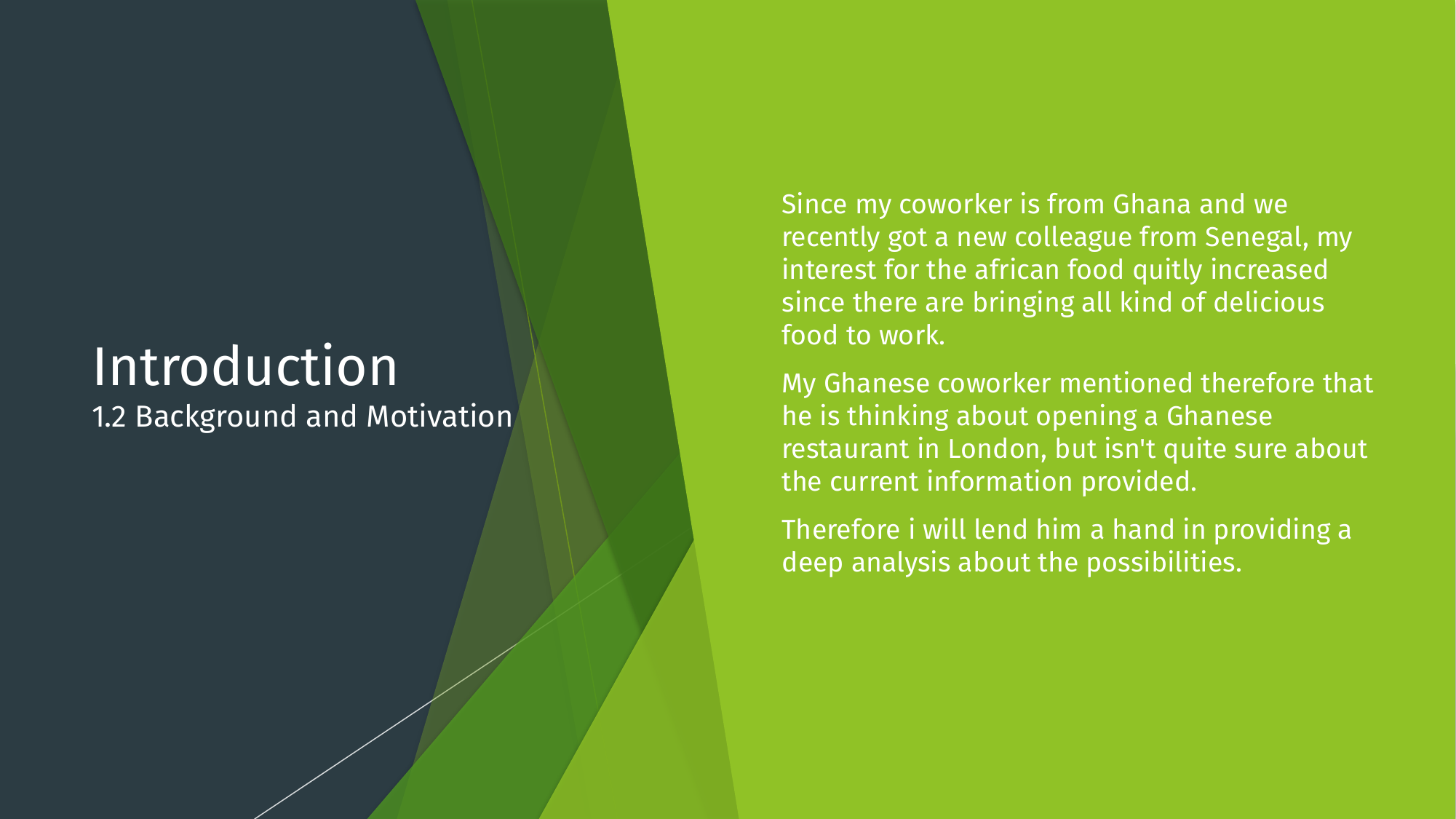

# Introduction 1.2 Background and Motivation
Since my coworker is from Ghana and we recently got a new colleague from Senegal, my interest for the african food quitly increased since there are bringing all kind of delicious food to work.
My Ghanese coworker mentioned therefore that he is thinking about opening a Ghanese restaurant in London, but isn't quite sure about the current information provided.
Therefore i will lend him a hand in providing a deep analysis about the possibilities.